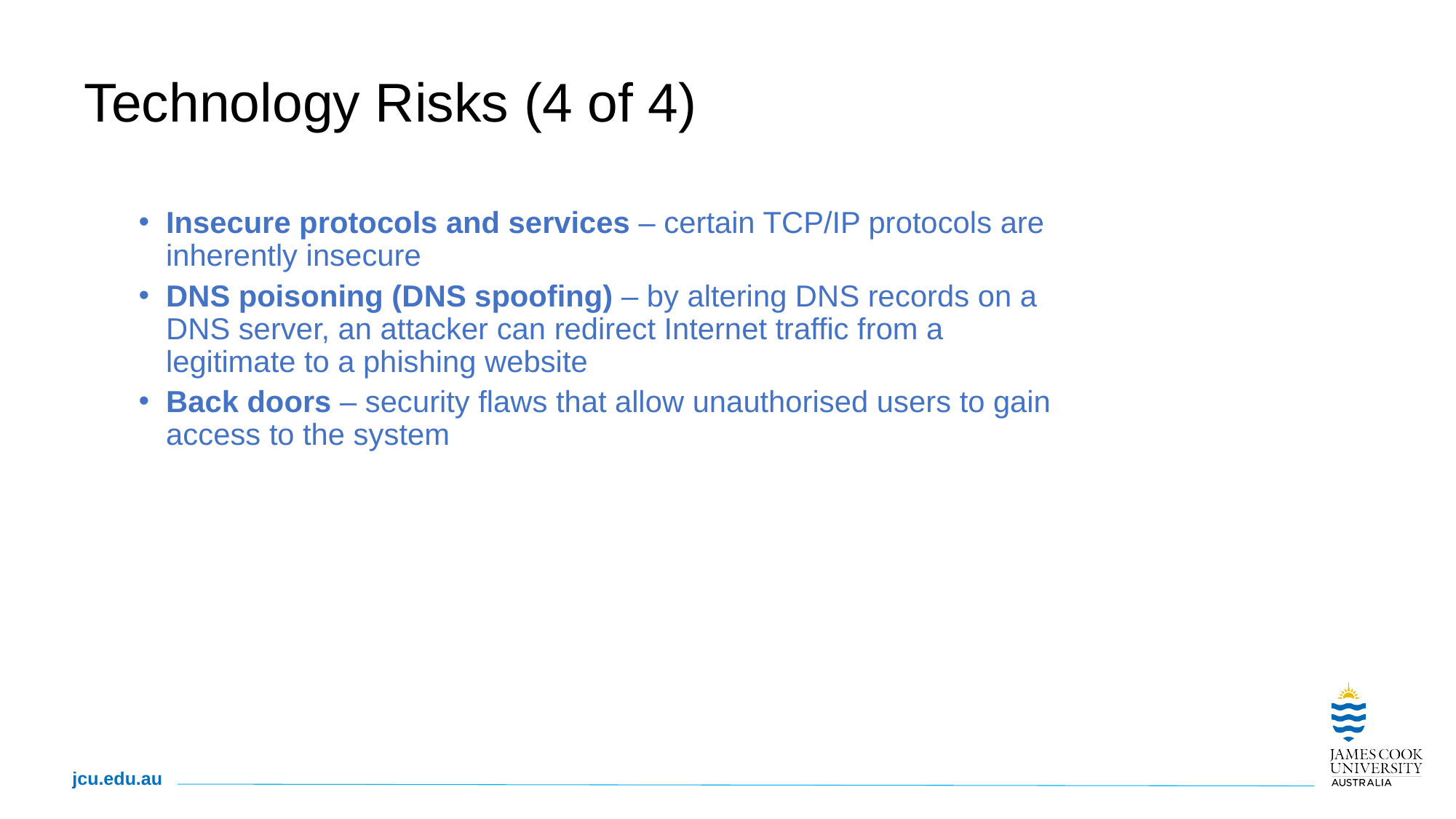

# Technology Risks (4 of 4)
Insecure protocols and services – certain TCP/IP protocols are inherently insecure
DNS poisoning (DNS spoofing) – by altering DNS records on a DNS server, an attacker can redirect Internet traffic from a legitimate to a phishing website
Back doors – security flaws that allow unauthorised users to gain access to the system